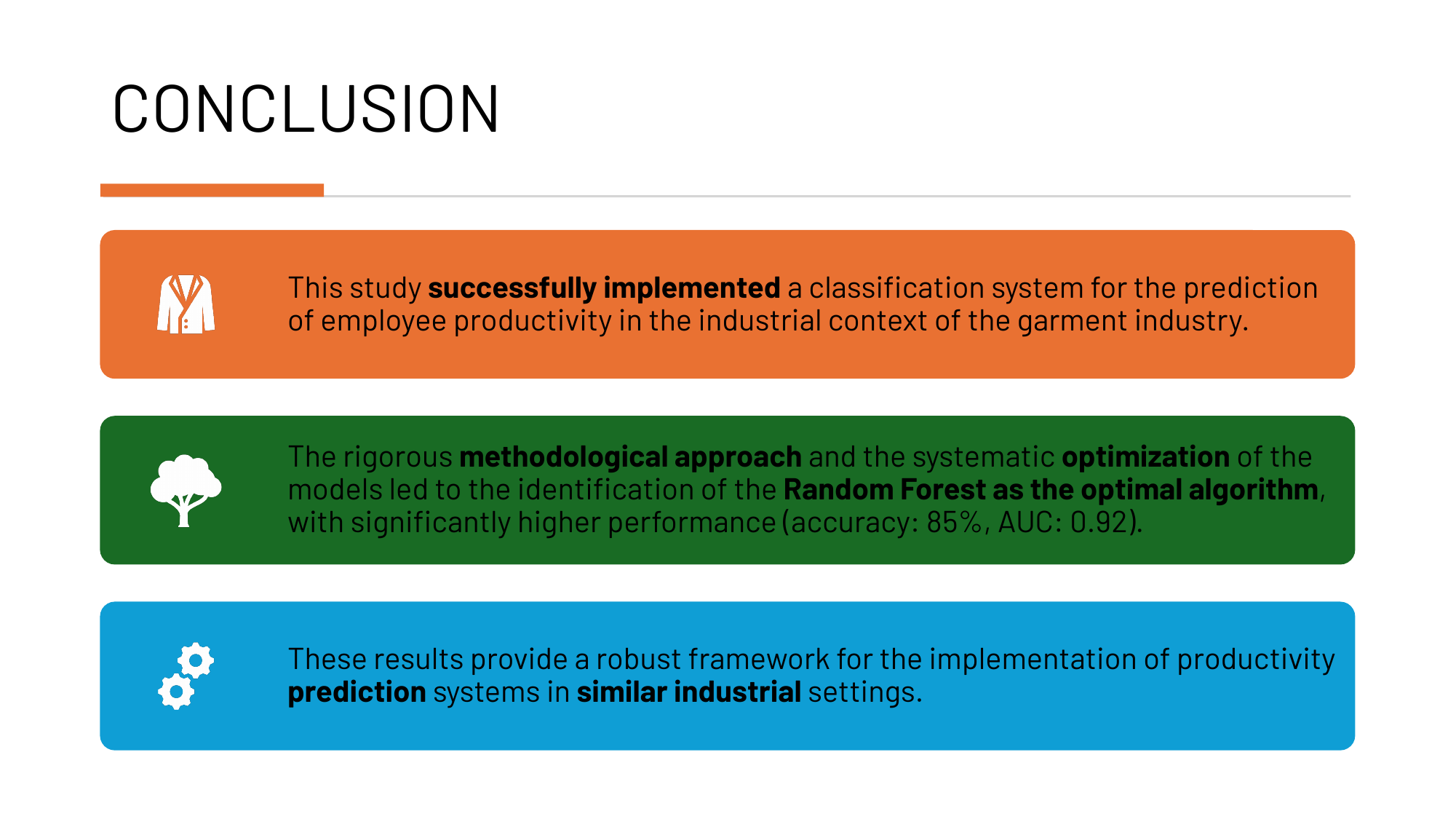

# CONCLUSION

This study successfully implemented a classification system for the prediction of employee productivity in the industrial context of the garment industry.
The rigorous methodological approach and the systematic optimization of the models led to the identification of the Random Forest as the optimal algorithm, with significantly higher performance (accuracy: 85%, AUC: 0.92).
These results provide a robust framework for the implementation of productivity prediction systems in similar industrial settings.
15